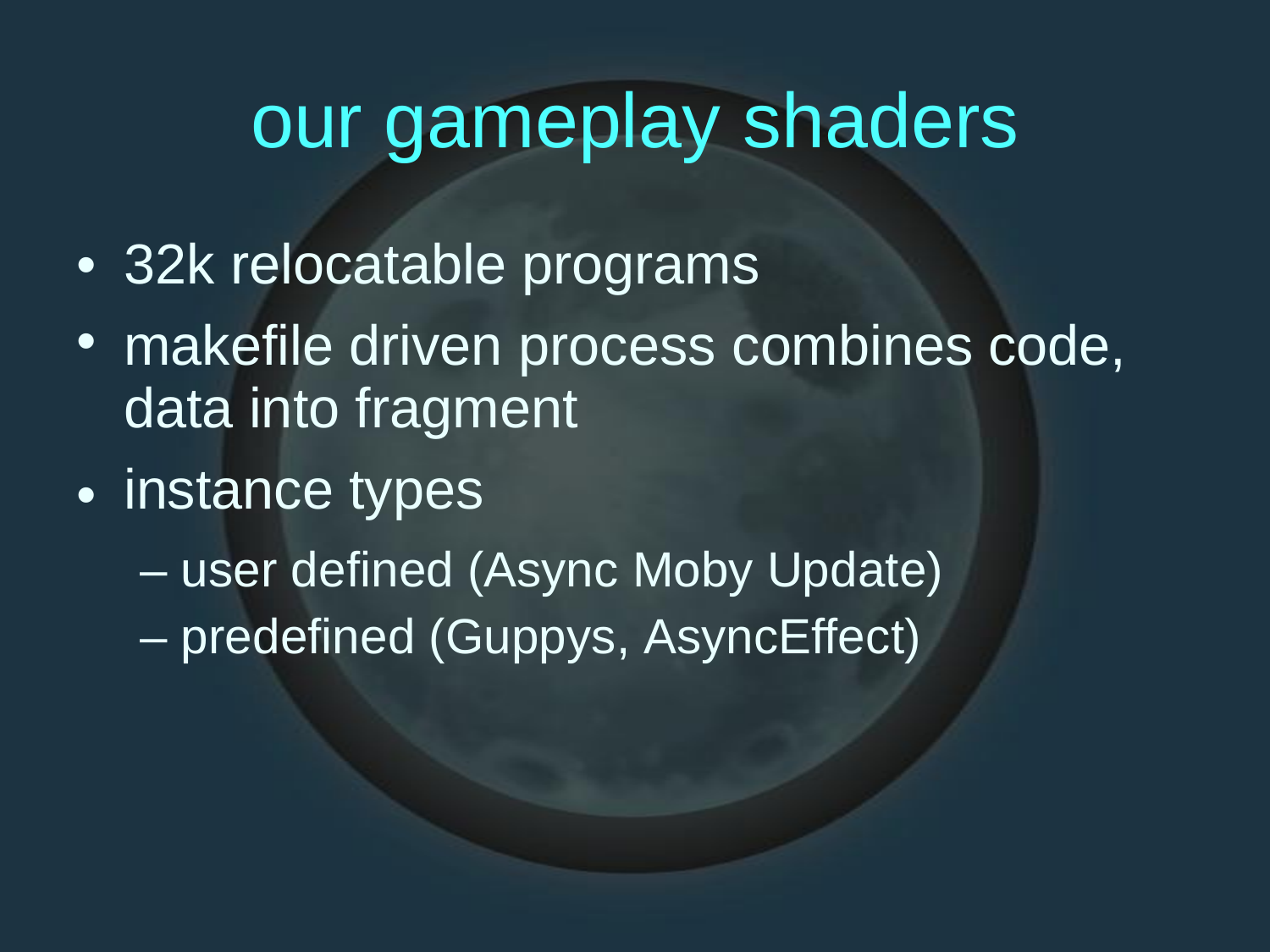

our
gameplay
shaders
•
•
32k relocatable programs
makefile
data into
instance
driven process combines
fragment
types
code,
•
– user defined (Async Moby Update)
– predefined (Guppys, AsyncEffect)